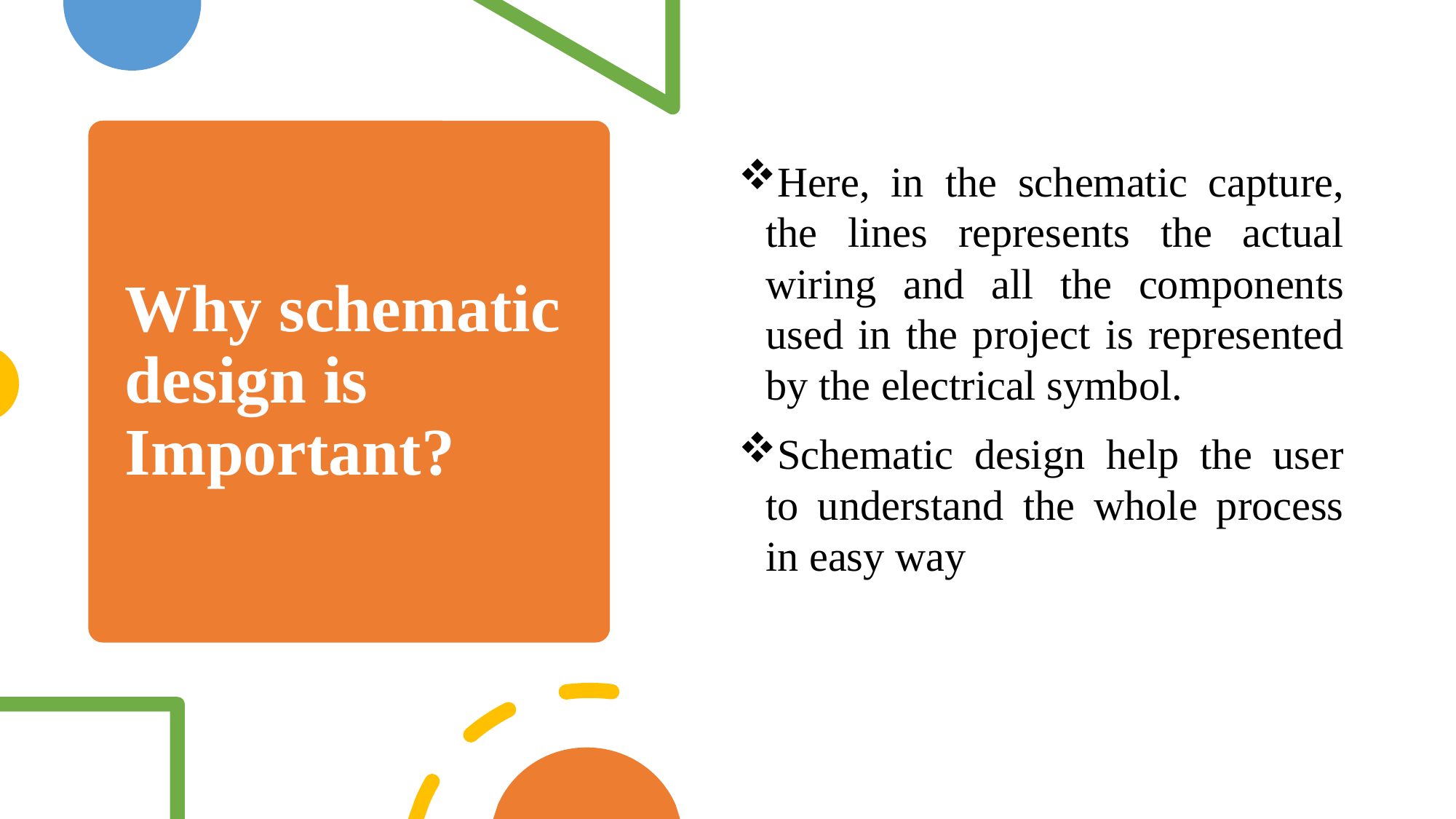

Here, in the schematic capture, the lines represents the actual wiring and all the components used in the project is represented by the electrical symbol.
Schematic design help the user to understand the whole process in easy way

# Why schematic design is Important?